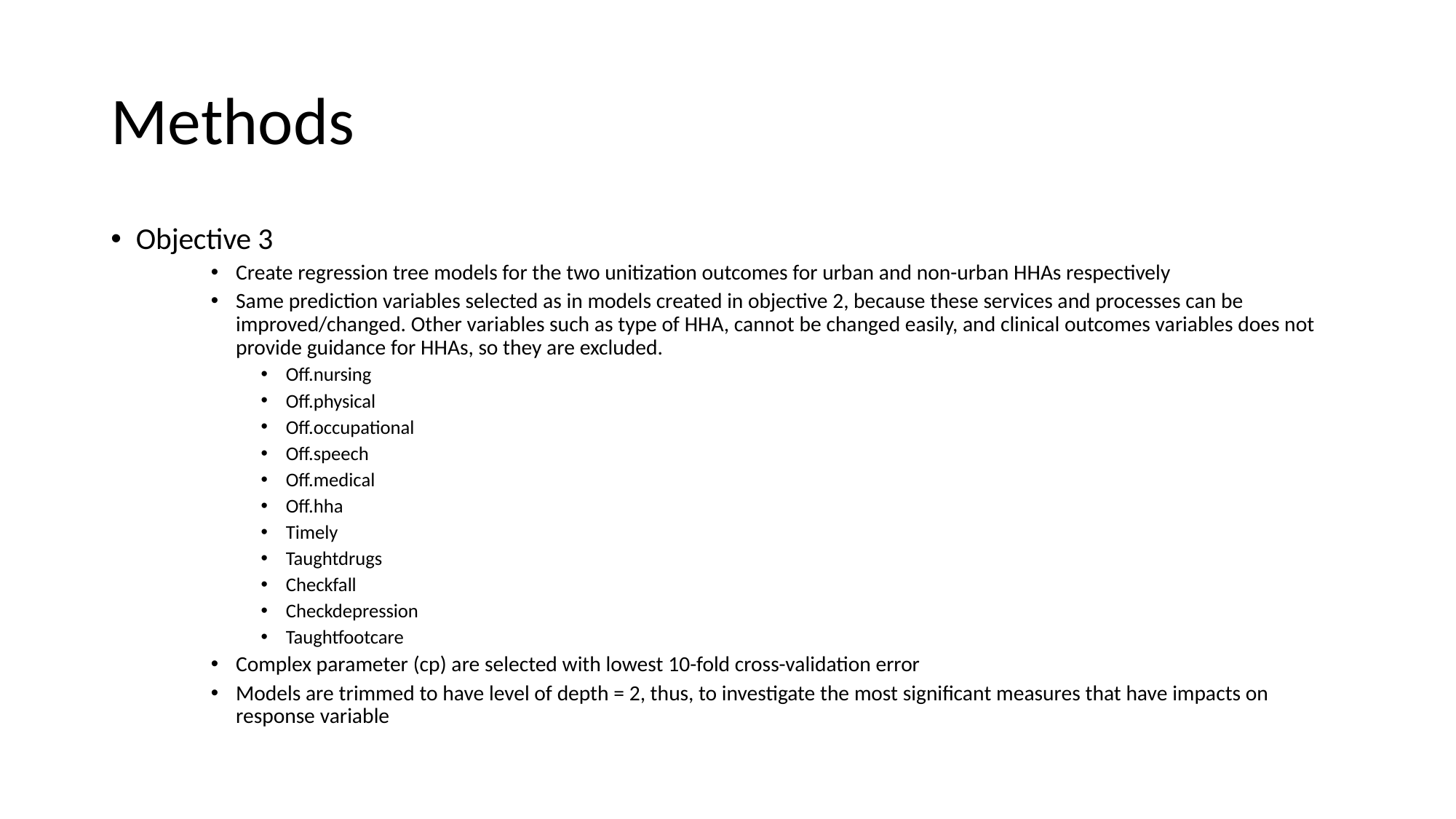

# Methods
Objective 3
Create regression tree models for the two unitization outcomes for urban and non-urban HHAs respectively
Same prediction variables selected as in models created in objective 2, because these services and processes can be improved/changed. Other variables such as type of HHA, cannot be changed easily, and clinical outcomes variables does not provide guidance for HHAs, so they are excluded.
Off.nursing
Off.physical
Off.occupational
Off.speech
Off.medical
Off.hha
Timely
Taughtdrugs
Checkfall
Checkdepression
Taughtfootcare
Complex parameter (cp) are selected with lowest 10-fold cross-validation error
Models are trimmed to have level of depth = 2, thus, to investigate the most significant measures that have impacts on response variable